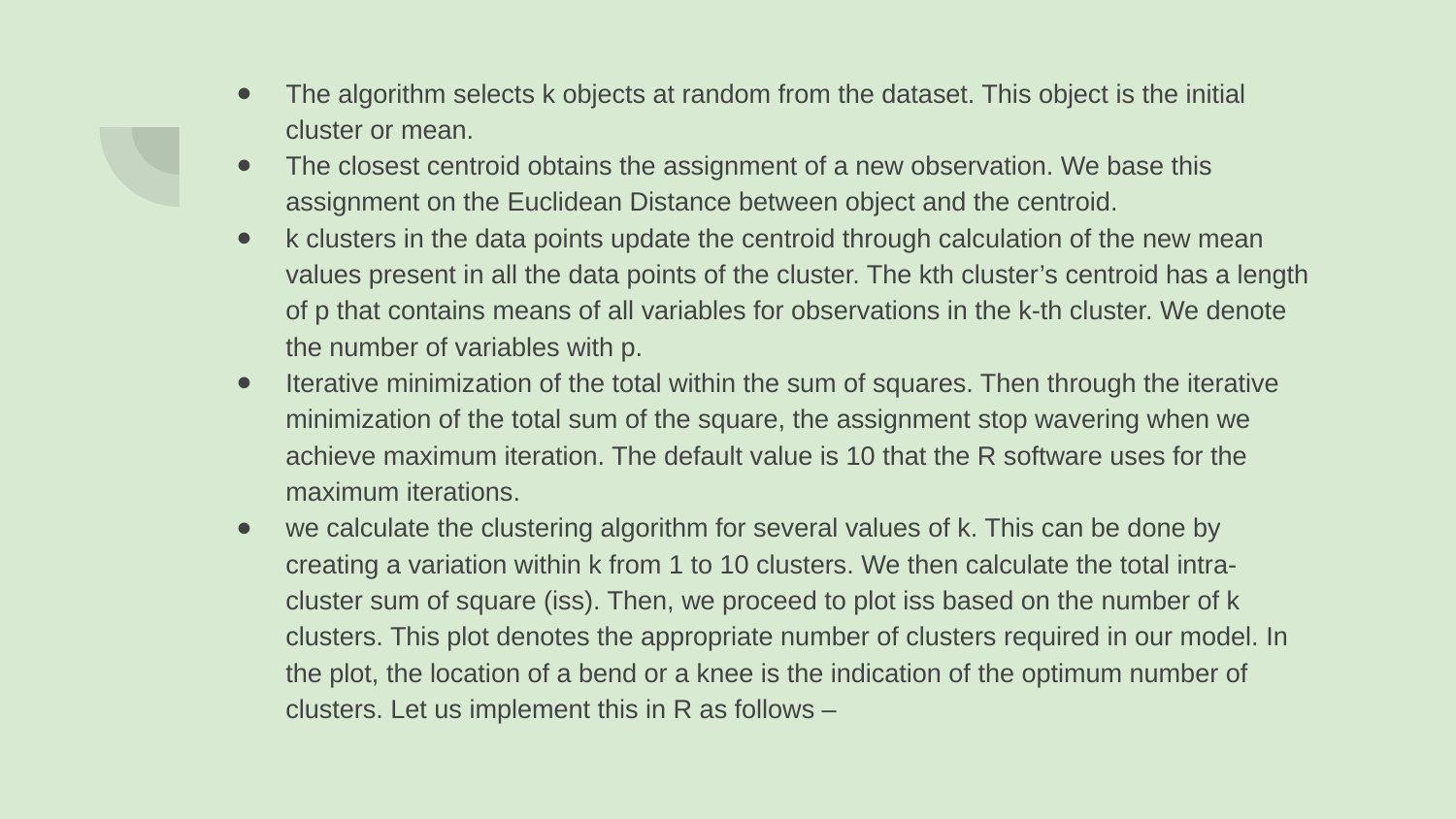

The algorithm selects k objects at random from the dataset. This object is the initial cluster or mean.
The closest centroid obtains the assignment of a new observation. We base this assignment on the Euclidean Distance between object and the centroid.
k clusters in the data points update the centroid through calculation of the new mean values present in all the data points of the cluster. The kth cluster’s centroid has a length of p that contains means of all variables for observations in the k-th cluster. We denote the number of variables with p.
Iterative minimization of the total within the sum of squares. Then through the iterative minimization of the total sum of the square, the assignment stop wavering when we achieve maximum iteration. The default value is 10 that the R software uses for the maximum iterations.
we calculate the clustering algorithm for several values of k. This can be done by creating a variation within k from 1 to 10 clusters. We then calculate the total intra-cluster sum of square (iss). Then, we proceed to plot iss based on the number of k clusters. This plot denotes the appropriate number of clusters required in our model. In the plot, the location of a bend or a knee is the indication of the optimum number of clusters. Let us implement this in R as follows –